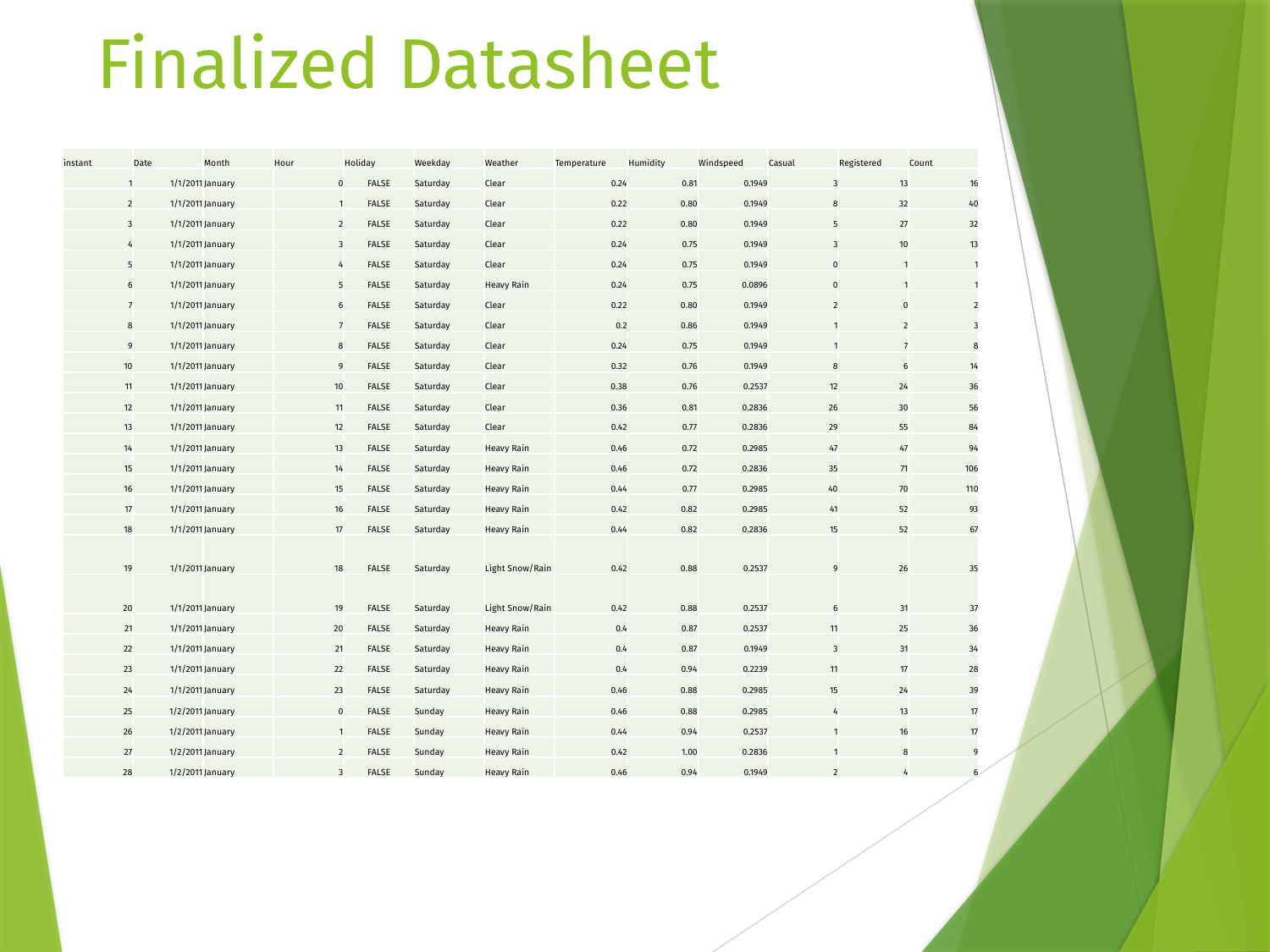

# Finalized Datasheet
| instant | Date | Month | Hour | Holiday | Weekday | Weather | Temperature | Humidity | Windspeed | Casual | Registered | Count |
| --- | --- | --- | --- | --- | --- | --- | --- | --- | --- | --- | --- | --- |
| 1 | 1/1/2011 | January | 0 | FALSE | Saturday | Clear | 0.24 | 0.81 | 0.1949 | 3 | 13 | 16 |
| 2 | 1/1/2011 | January | 1 | FALSE | Saturday | Clear | 0.22 | 0.80 | 0.1949 | 8 | 32 | 40 |
| 3 | 1/1/2011 | January | 2 | FALSE | Saturday | Clear | 0.22 | 0.80 | 0.1949 | 5 | 27 | 32 |
| 4 | 1/1/2011 | January | 3 | FALSE | Saturday | Clear | 0.24 | 0.75 | 0.1949 | 3 | 10 | 13 |
| 5 | 1/1/2011 | January | 4 | FALSE | Saturday | Clear | 0.24 | 0.75 | 0.1949 | 0 | 1 | 1 |
| 6 | 1/1/2011 | January | 5 | FALSE | Saturday | Heavy Rain | 0.24 | 0.75 | 0.0896 | 0 | 1 | 1 |
| 7 | 1/1/2011 | January | 6 | FALSE | Saturday | Clear | 0.22 | 0.80 | 0.1949 | 2 | 0 | 2 |
| 8 | 1/1/2011 | January | 7 | FALSE | Saturday | Clear | 0.2 | 0.86 | 0.1949 | 1 | 2 | 3 |
| 9 | 1/1/2011 | January | 8 | FALSE | Saturday | Clear | 0.24 | 0.75 | 0.1949 | 1 | 7 | 8 |
| 10 | 1/1/2011 | January | 9 | FALSE | Saturday | Clear | 0.32 | 0.76 | 0.1949 | 8 | 6 | 14 |
| 11 | 1/1/2011 | January | 10 | FALSE | Saturday | Clear | 0.38 | 0.76 | 0.2537 | 12 | 24 | 36 |
| 12 | 1/1/2011 | January | 11 | FALSE | Saturday | Clear | 0.36 | 0.81 | 0.2836 | 26 | 30 | 56 |
| 13 | 1/1/2011 | January | 12 | FALSE | Saturday | Clear | 0.42 | 0.77 | 0.2836 | 29 | 55 | 84 |
| 14 | 1/1/2011 | January | 13 | FALSE | Saturday | Heavy Rain | 0.46 | 0.72 | 0.2985 | 47 | 47 | 94 |
| 15 | 1/1/2011 | January | 14 | FALSE | Saturday | Heavy Rain | 0.46 | 0.72 | 0.2836 | 35 | 71 | 106 |
| 16 | 1/1/2011 | January | 15 | FALSE | Saturday | Heavy Rain | 0.44 | 0.77 | 0.2985 | 40 | 70 | 110 |
| 17 | 1/1/2011 | January | 16 | FALSE | Saturday | Heavy Rain | 0.42 | 0.82 | 0.2985 | 41 | 52 | 93 |
| 18 | 1/1/2011 | January | 17 | FALSE | Saturday | Heavy Rain | 0.44 | 0.82 | 0.2836 | 15 | 52 | 67 |
| 19 | 1/1/2011 | January | 18 | FALSE | Saturday | Light Snow/Rain | 0.42 | 0.88 | 0.2537 | 9 | 26 | 35 |
| 20 | 1/1/2011 | January | 19 | FALSE | Saturday | Light Snow/Rain | 0.42 | 0.88 | 0.2537 | 6 | 31 | 37 |
| 21 | 1/1/2011 | January | 20 | FALSE | Saturday | Heavy Rain | 0.4 | 0.87 | 0.2537 | 11 | 25 | 36 |
| 22 | 1/1/2011 | January | 21 | FALSE | Saturday | Heavy Rain | 0.4 | 0.87 | 0.1949 | 3 | 31 | 34 |
| 23 | 1/1/2011 | January | 22 | FALSE | Saturday | Heavy Rain | 0.4 | 0.94 | 0.2239 | 11 | 17 | 28 |
| 24 | 1/1/2011 | January | 23 | FALSE | Saturday | Heavy Rain | 0.46 | 0.88 | 0.2985 | 15 | 24 | 39 |
| 25 | 1/2/2011 | January | 0 | FALSE | Sunday | Heavy Rain | 0.46 | 0.88 | 0.2985 | 4 | 13 | 17 |
| 26 | 1/2/2011 | January | 1 | FALSE | Sunday | Heavy Rain | 0.44 | 0.94 | 0.2537 | 1 | 16 | 17 |
| 27 | 1/2/2011 | January | 2 | FALSE | Sunday | Heavy Rain | 0.42 | 1.00 | 0.2836 | 1 | 8 | 9 |
| 28 | 1/2/2011 | January | 3 | FALSE | Sunday | Heavy Rain | 0.46 | 0.94 | 0.1949 | 2 | 4 | 6 |